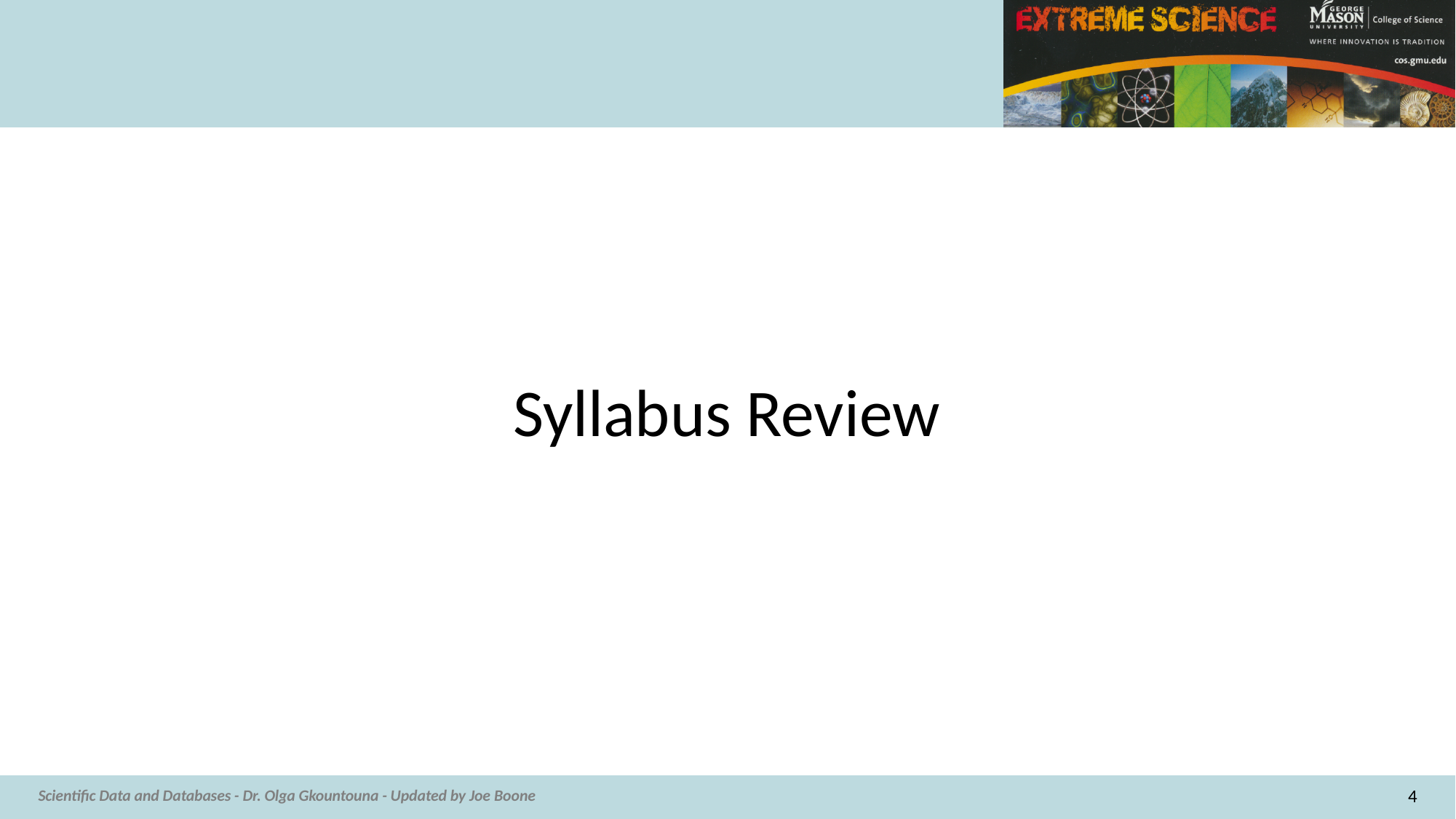

Syllabus Review
4
Scientific Data and Databases - Dr. Olga Gkountouna - Updated by Joe Boone